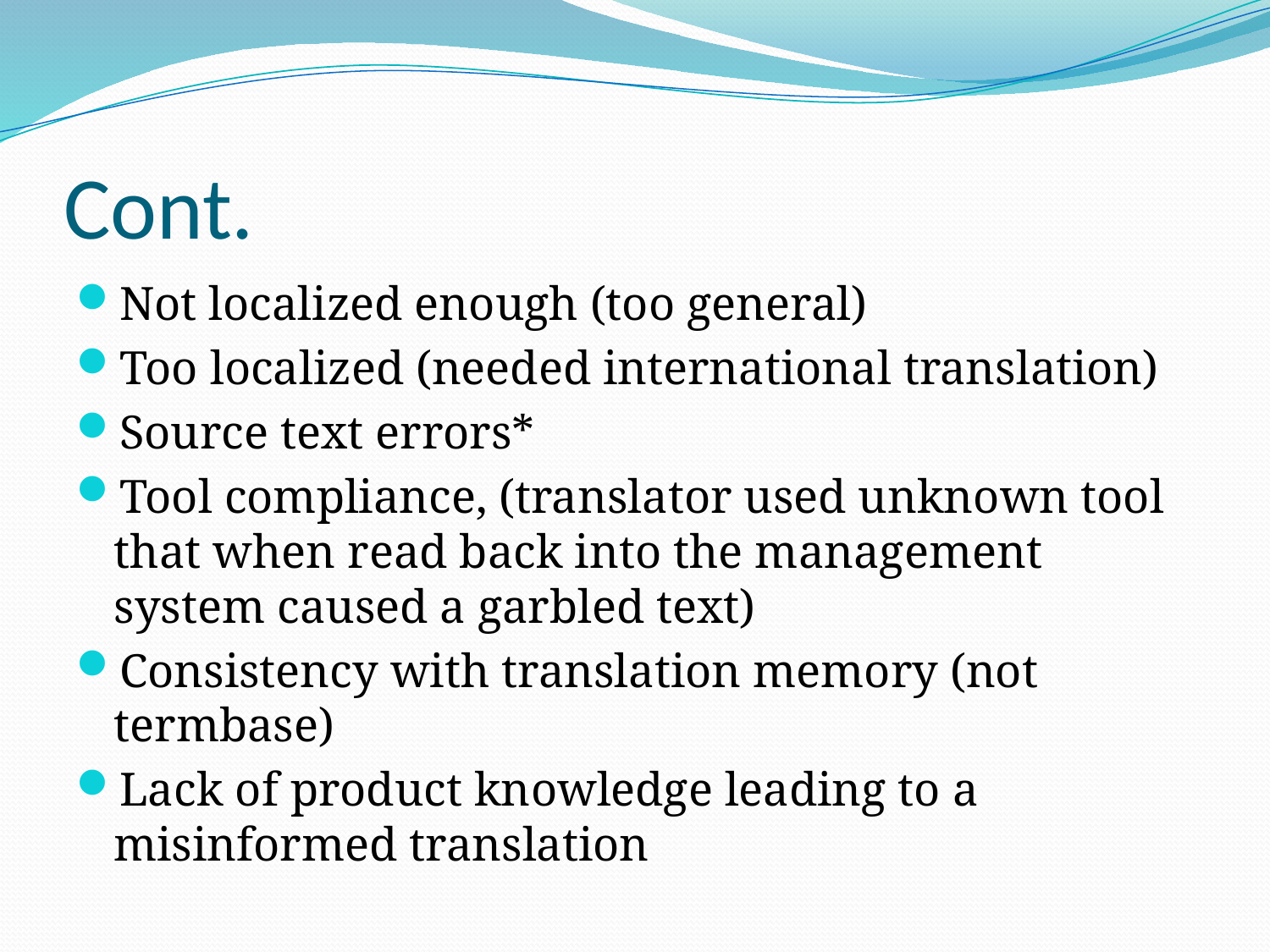

# Cont.
Not localized enough (too general)
Too localized (needed international translation)
Source text errors*
Tool compliance, (translator used unknown tool that when read back into the management system caused a garbled text)
Consistency with translation memory (not termbase)
Lack of product knowledge leading to a misinformed translation